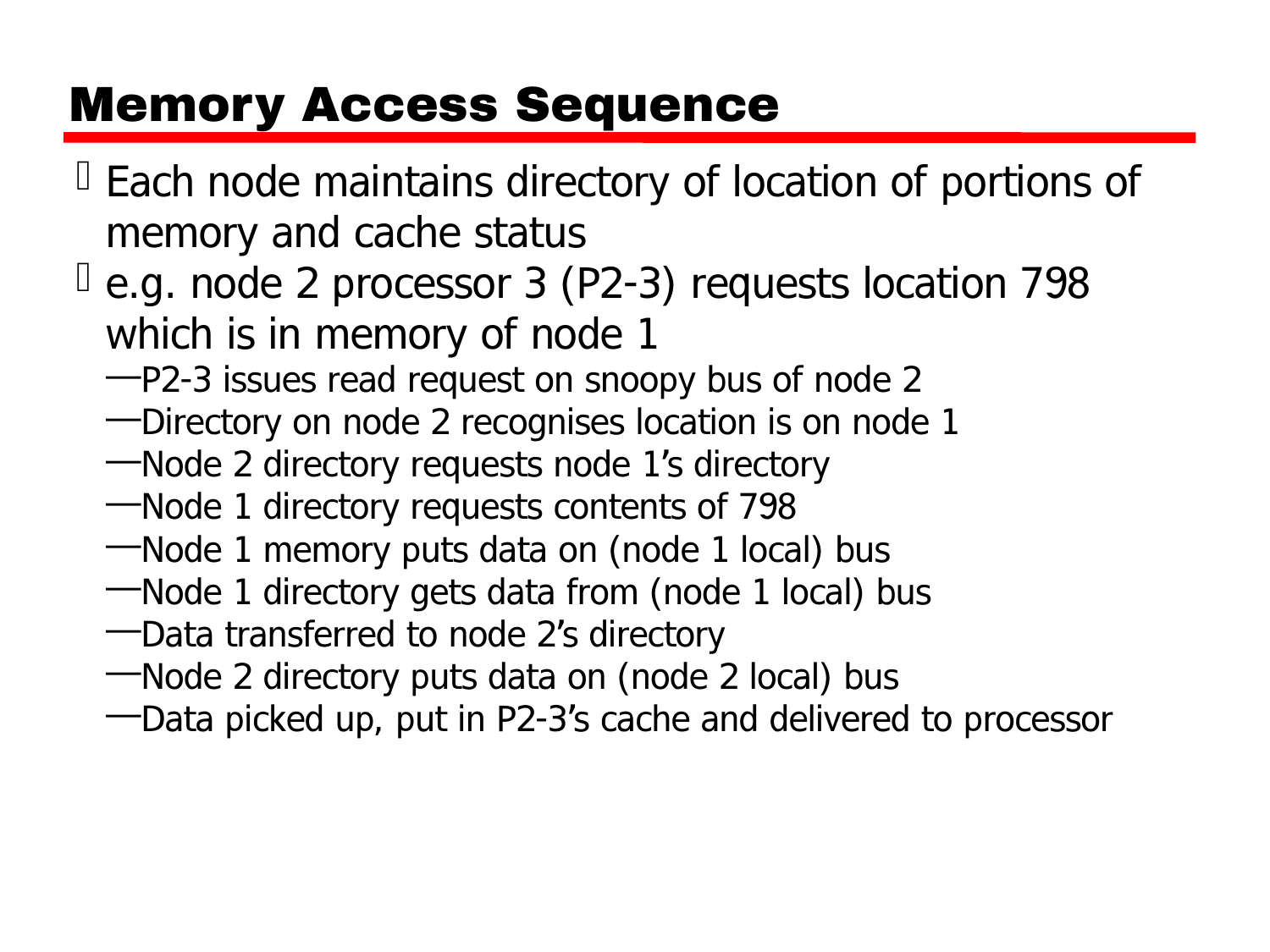

Memory Access Sequence
Each node maintains directory of location of portions of memory and cache status
e.g. node 2 processor 3 (P2-3) requests location 798 which is in memory of node 1
P2-3 issues read request on snoopy bus of node 2
Directory on node 2 recognises location is on node 1
Node 2 directory requests node 1’s directory
Node 1 directory requests contents of 798
Node 1 memory puts data on (node 1 local) bus
Node 1 directory gets data from (node 1 local) bus
Data transferred to node 2’s directory
Node 2 directory puts data on (node 2 local) bus
Data picked up, put in P2-3’s cache and delivered to processor